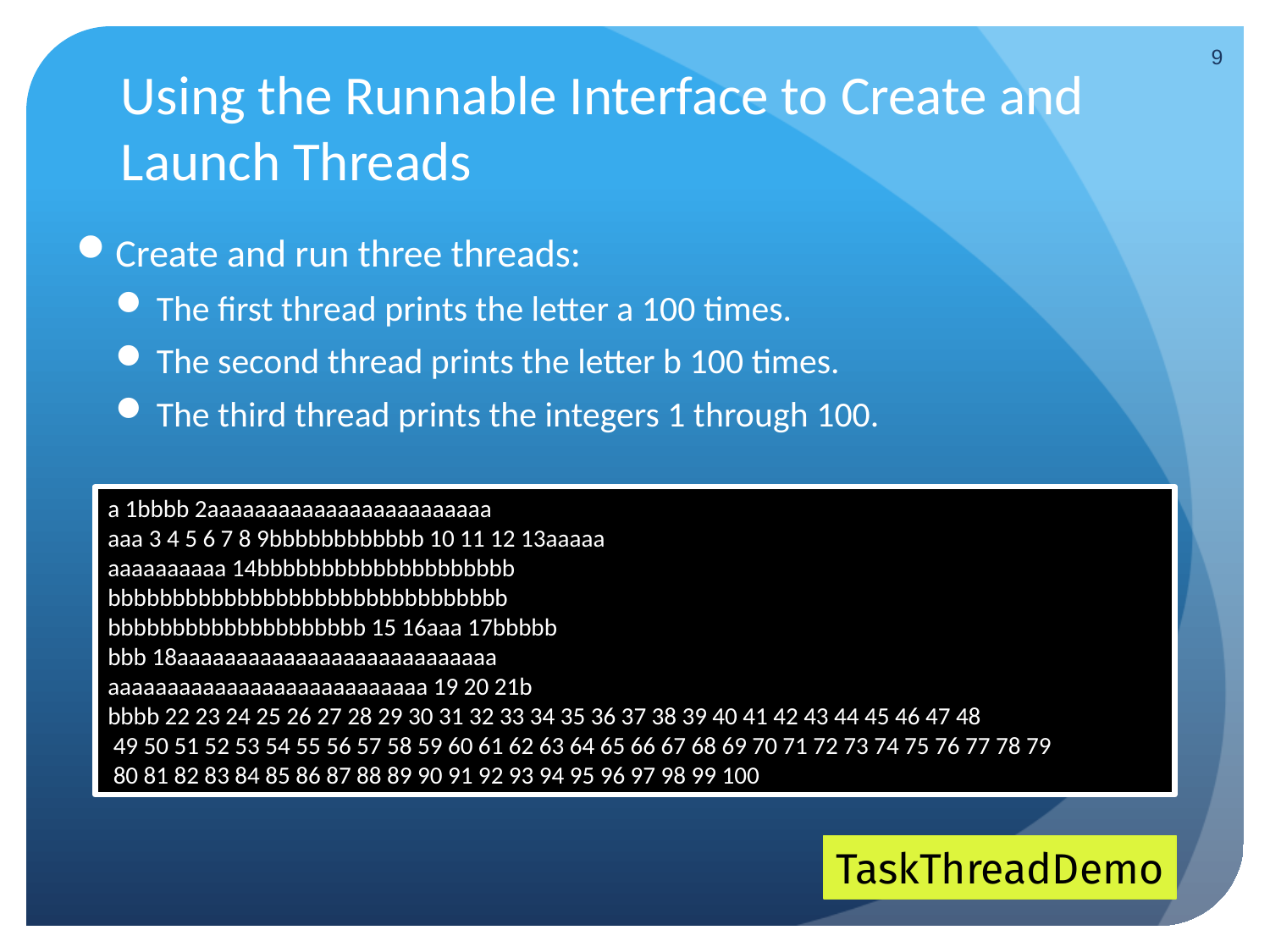

9
# Using the Runnable Interface to Create and Launch Threads
Create and run three threads:
The first thread prints the letter a 100 times.
The second thread prints the letter b 100 times.
The third thread prints the integers 1 through 100.
a 1bbbb 2aaaaaaaaaaaaaaaaaaaaaaaa
aaa 3 4 5 6 7 8 9bbbbbbbbbbbb 10 11 12 13aaaaa
aaaaaaaaaa 14bbbbbbbbbbbbbbbbbbbb
bbbbbbbbbbbbbbbbbbbbbbbbbbbbbbb
bbbbbbbbbbbbbbbbbbbb 15 16aaa 17bbbbb
bbb 18aaaaaaaaaaaaaaaaaaaaaaaaaaa
aaaaaaaaaaaaaaaaaaaaaaaaaaa 19 20 21b
bbbb 22 23 24 25 26 27 28 29 30 31 32 33 34 35 36 37 38 39 40 41 42 43 44 45 46 47 48
 49 50 51 52 53 54 55 56 57 58 59 60 61 62 63 64 65 66 67 68 69 70 71 72 73 74 75 76 77 78 79
 80 81 82 83 84 85 86 87 88 89 90 91 92 93 94 95 96 97 98 99 100
TaskThreadDemo